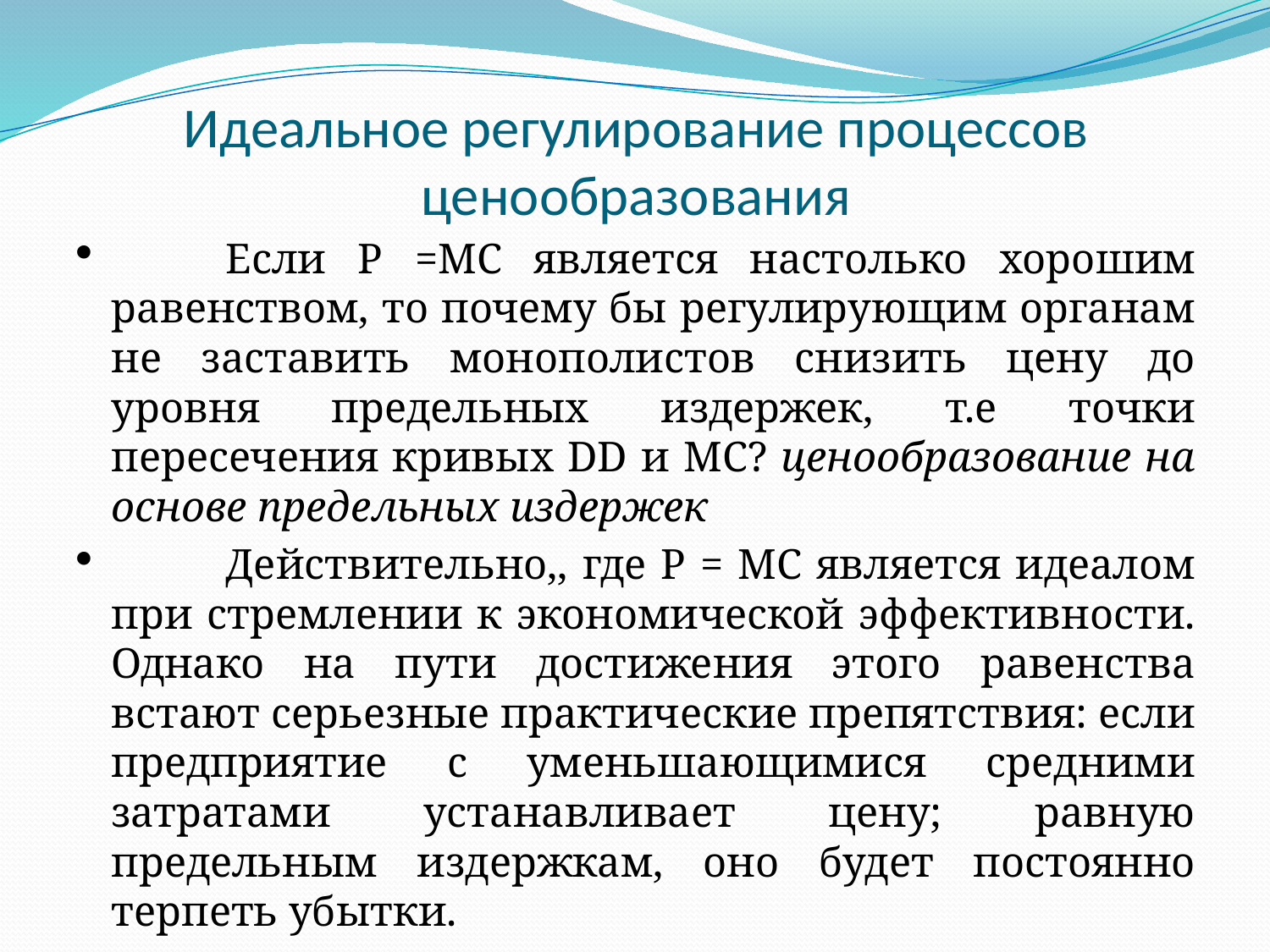

# Идеальное регулирование процессов ценообразования
	Если Р =MC является настолько хорошим равенством, то почему бы регулирующим органам не заставить монополистов снизить цену до уровня предельных издержек, т.е точки пересечения кривых DD и MC? ценообразование на основе предельных издержек
	Действительно,, где Р = МС является идеалом при стремлении к эконо­мической эффективности. Однако на пути достижения этого равенства встают серьезные практические препятствия: если предприятие с уменьшающимися средними затратами уста­навливает цену; равную предельным издержкам, оно будет постоянно терпеть убытки.